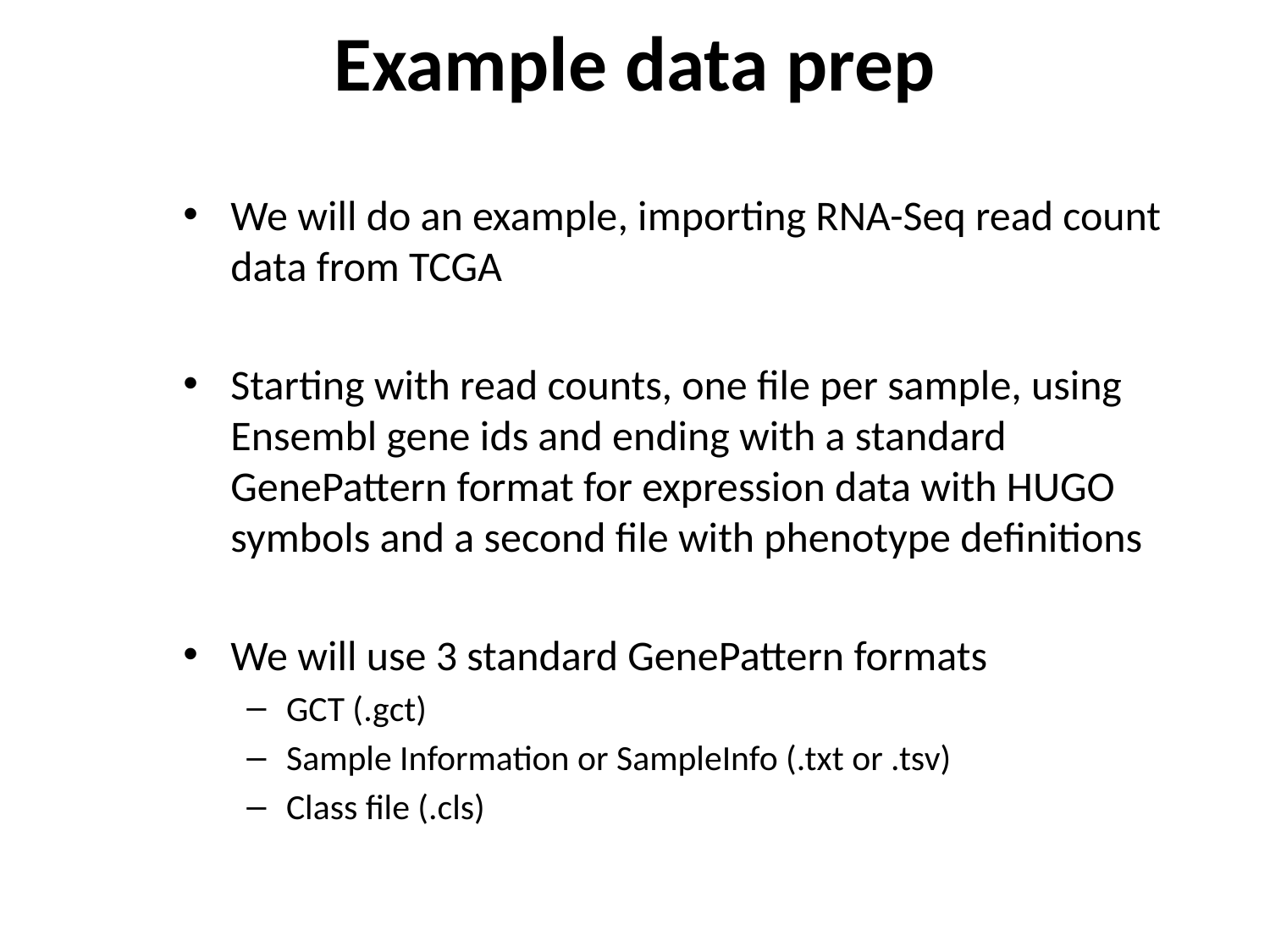

Example data prep

We will do an example, importing RNA-Seq read count data from TCGA

Starting with read counts, one file per sample, using Ensembl gene ids and ending with a standard GenePattern format for expression data with HUGO symbols and a second file with phenotype definitions

We will use 3 standard GenePattern formats
GCT (.gct)
Sample Information or SampleInfo (.txt or .tsv)
Class file (.cls)